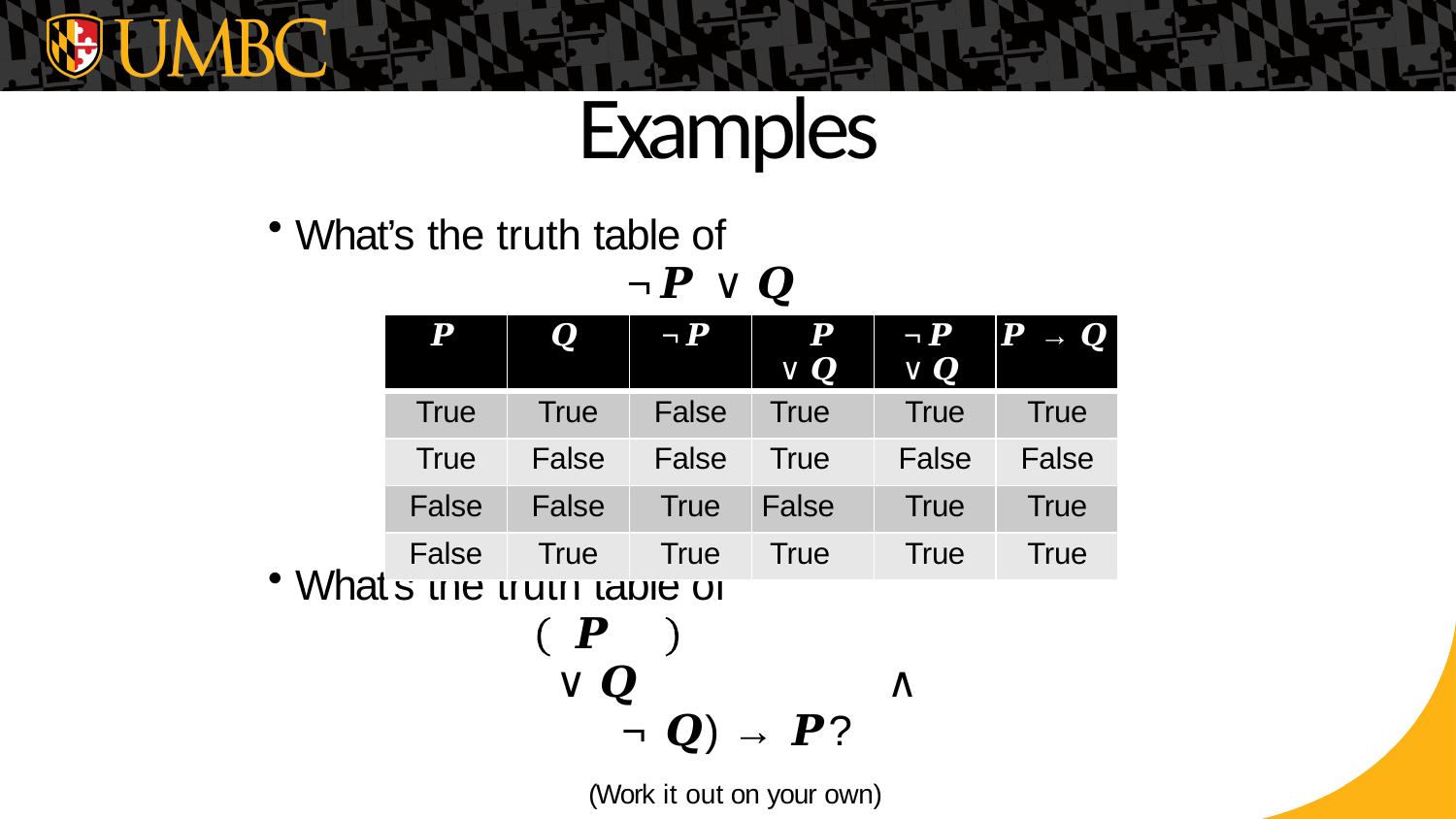

# Examples
What’s the truth table of
¬𝑷 ∨ 𝑸
| 𝑷 | 𝑸 | ¬𝑷 | 𝑷 ∨ 𝑸 | ¬𝑷 ∨ 𝑸 | 𝑷 → 𝑸 |
| --- | --- | --- | --- | --- | --- |
| True | True | False | True | True | True |
| True | False | False | True | False | False |
| False | False | True | False | True | True |
| False | True | True | True | True | True |
What’s the truth table of
𝑷	∨ 𝑸	∧ ¬ 𝑸) → 𝑷?
(Work it out on your own)

15